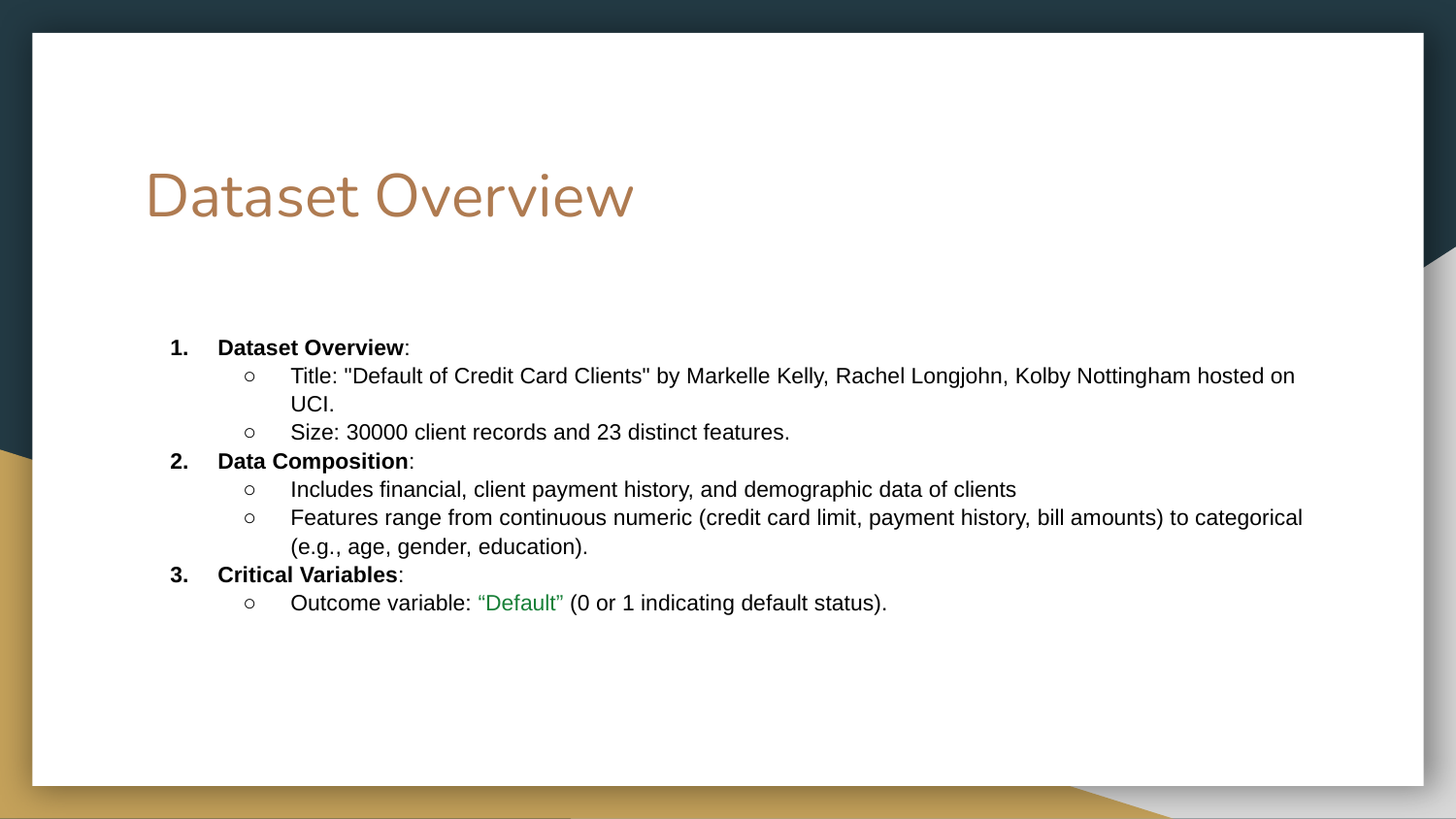

# Dataset Overview
Dataset Overview:
Title: "Default of Credit Card Clients" by Markelle Kelly, Rachel Longjohn, Kolby Nottingham hosted on UCI.
Size: 30000 client records and 23 distinct features.
Data Composition:
Includes financial, client payment history, and demographic data of clients
Features range from continuous numeric (credit card limit, payment history, bill amounts) to categorical (e.g., age, gender, education).
Critical Variables:
Outcome variable: “Default” (0 or 1 indicating default status).